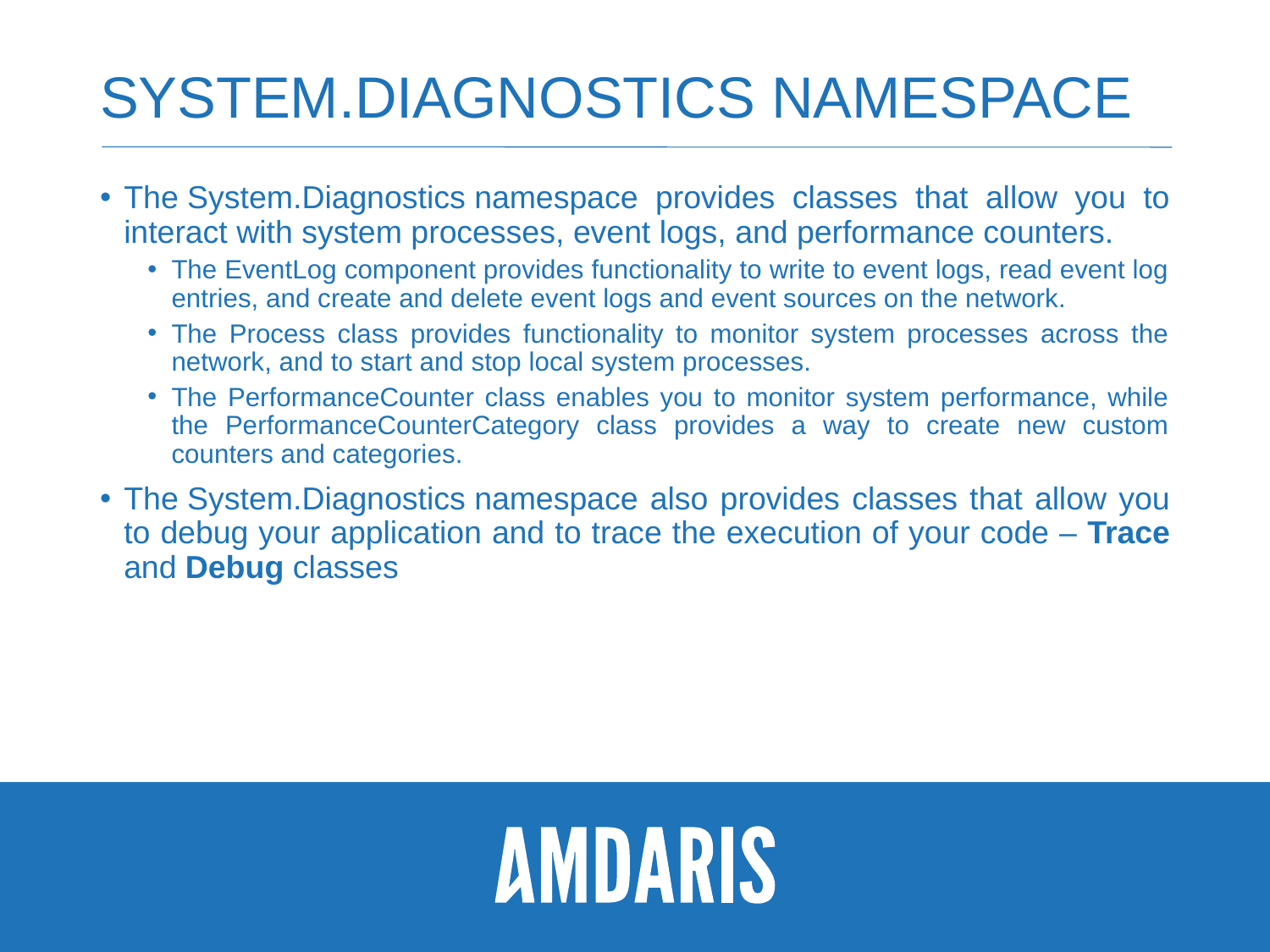

# System.Diagnostics Namespace
The System.Diagnostics namespace provides classes that allow you to interact with system processes, event logs, and performance counters.
The EventLog component provides functionality to write to event logs, read event log entries, and create and delete event logs and event sources on the network.
The Process class provides functionality to monitor system processes across the network, and to start and stop local system processes.
The PerformanceCounter class enables you to monitor system performance, while the PerformanceCounterCategory class provides a way to create new custom counters and categories.
The System.Diagnostics namespace also provides classes that allow you to debug your application and to trace the execution of your code – Trace and Debug classes